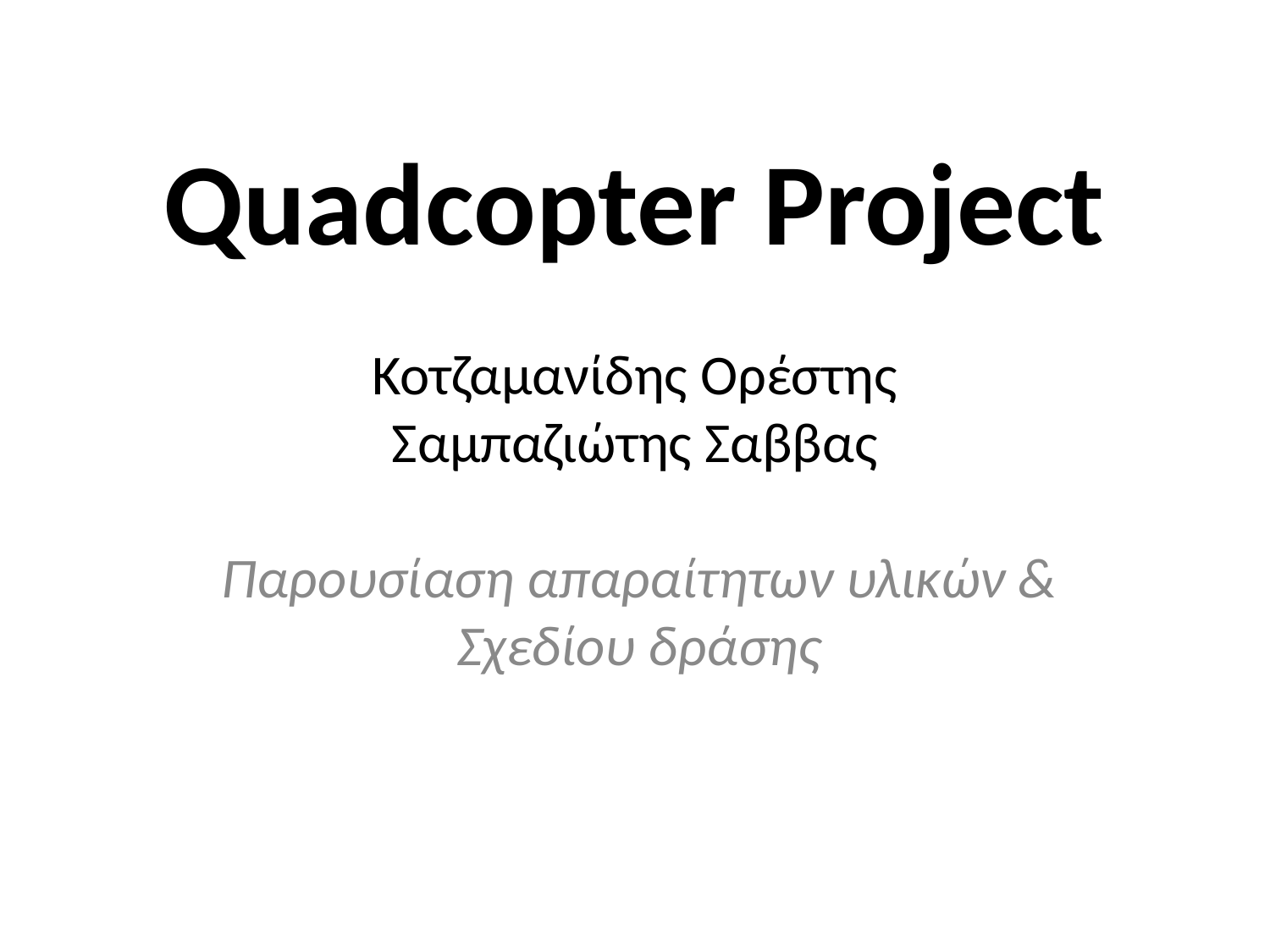

Quadcopter Project
# Κοτζαμανίδης Ορέστης Σαμπαζιώτης Σαββας
Παρουσίαση απαραίτητων υλικών & Σχεδίου δράσης